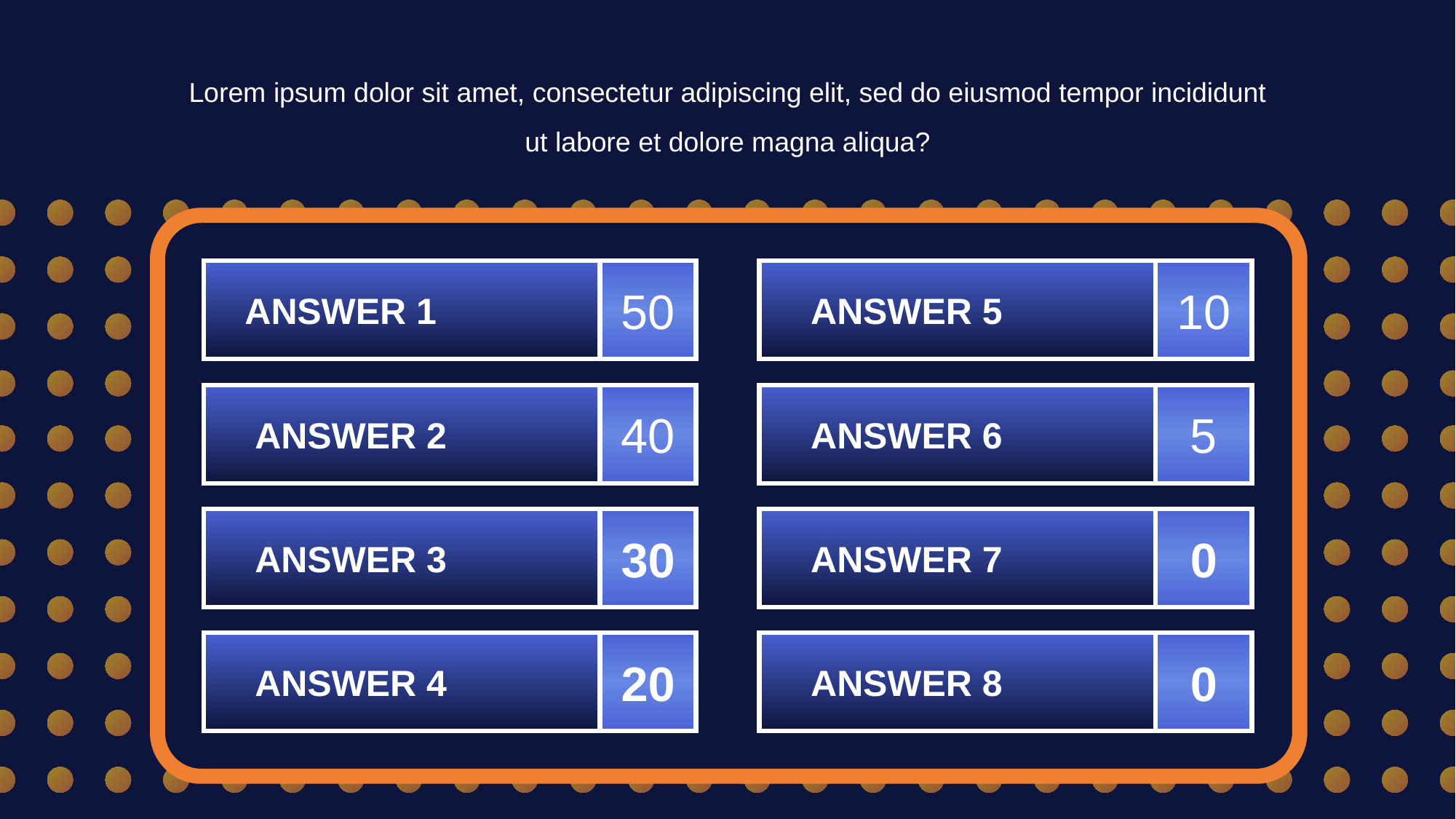

Lorem ipsum dolor sit amet, consectetur adipiscing elit, sed do eiusmod tempor incididunt ut labore et dolore magna aliqua?

10
    ANSWER 5
   ANSWER 1
50
40
    ANSWER 2
5
    ANSWER 6
30
    ANSWER 3
0
    ANSWER 7
20
    ANSWER 4
0
    ANSWER 8